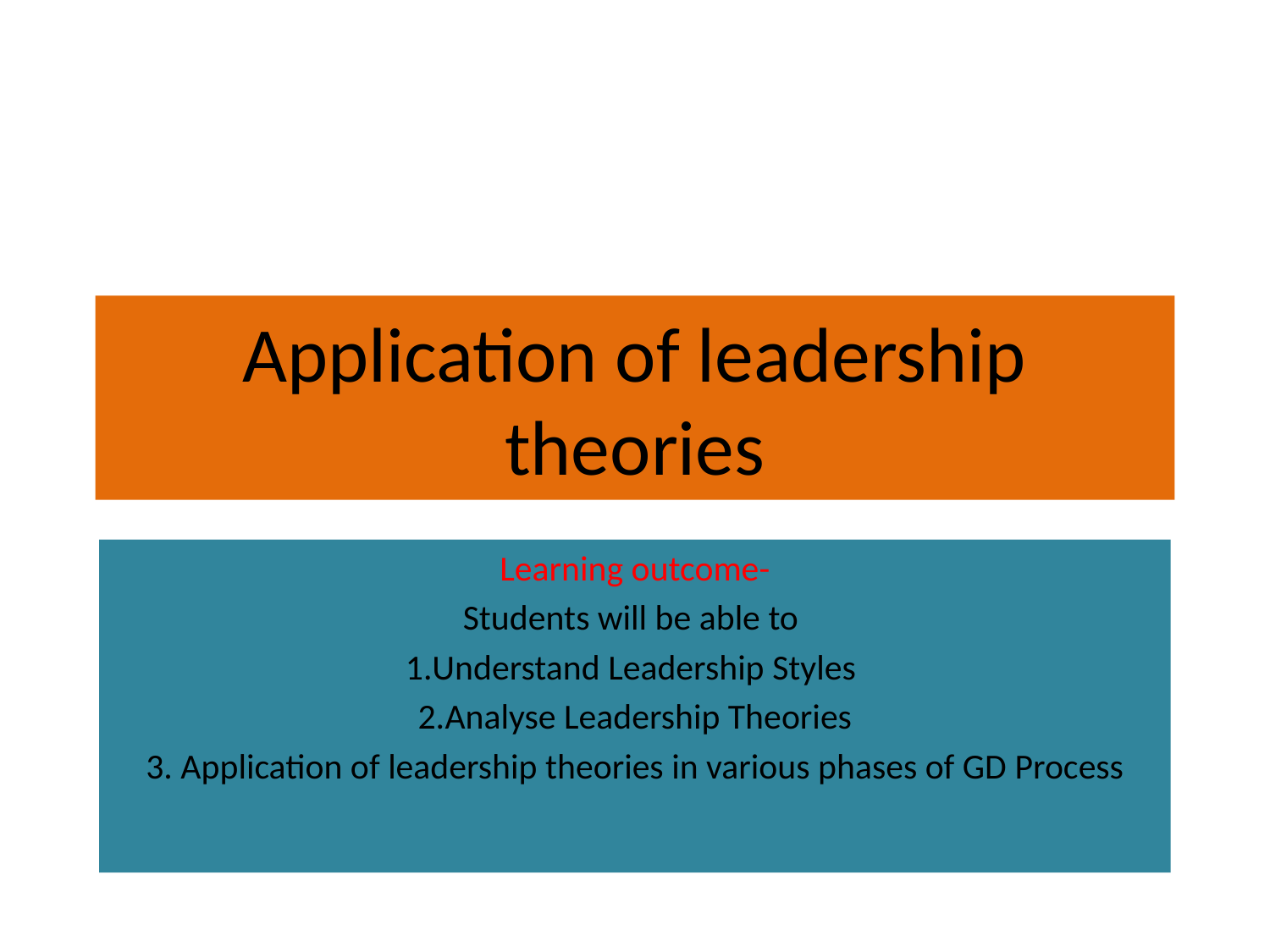

# Application of leadership theories
Learning outcome-
Students will be able to
1.Understand Leadership Styles
2.Analyse Leadership Theories
3. Application of leadership theories in various phases of GD Process